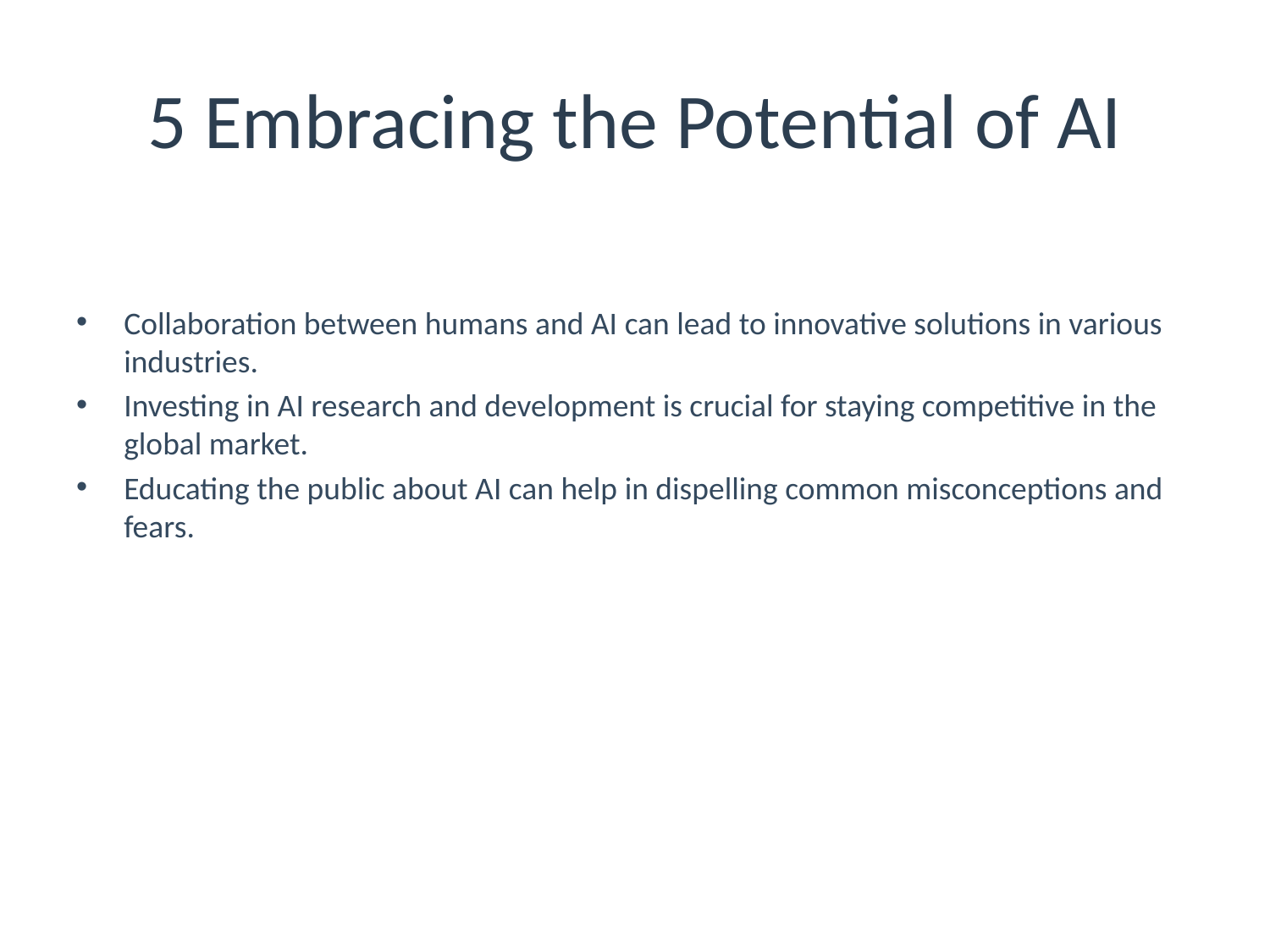

# 5 Embracing the Potential of AI

Collaboration between humans and AI can lead to innovative solutions in various industries.
Investing in AI research and development is crucial for staying competitive in the global market.
Educating the public about AI can help in dispelling common misconceptions and fears.